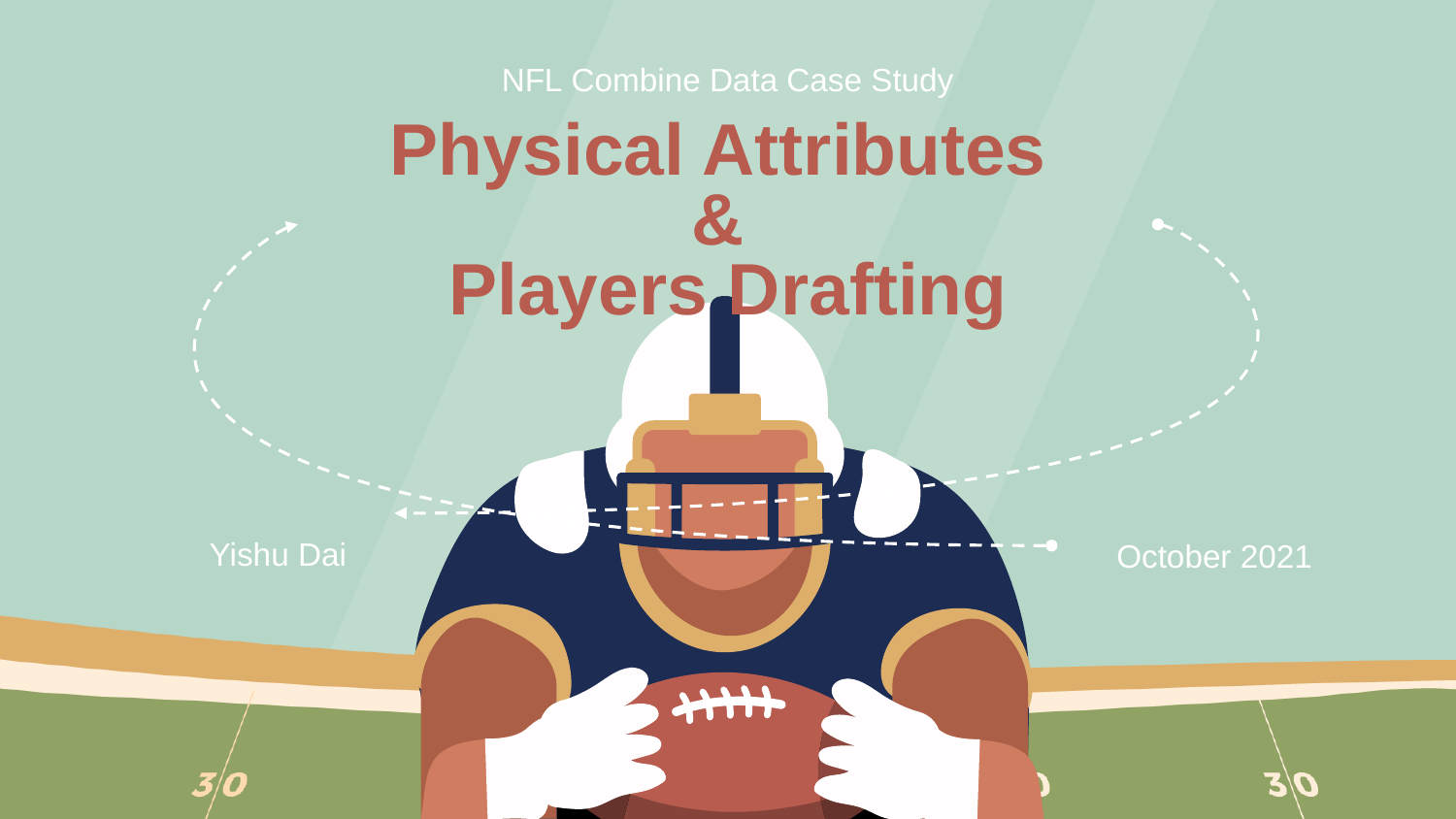

NFL Combine Data Case Study
# Physical Attributes & Players Drafting

Yishu Dai
October 2021